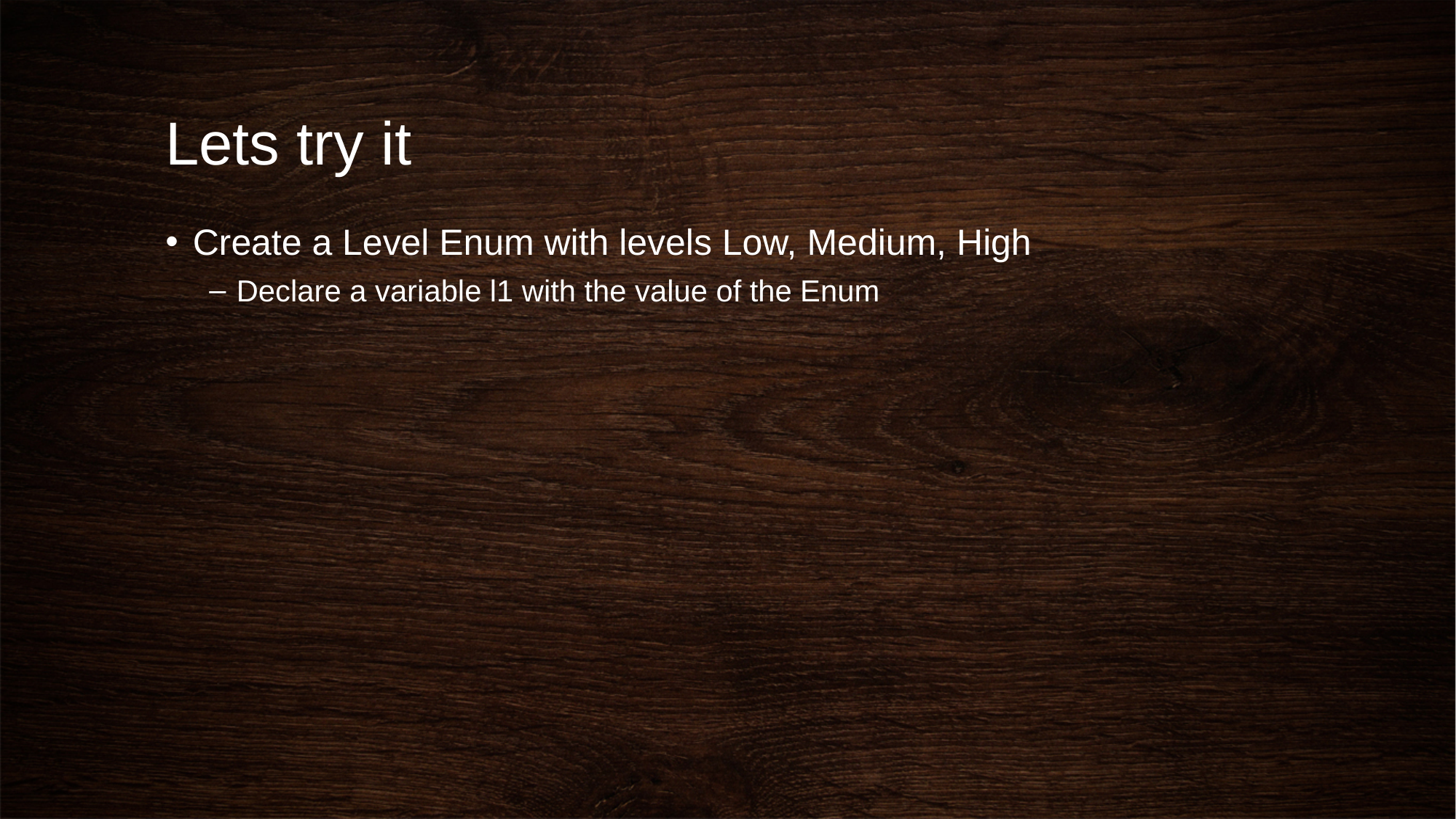

# Lets try it
Create a Level Enum with levels Low, Medium, High
Declare a variable l1 with the value of the Enum